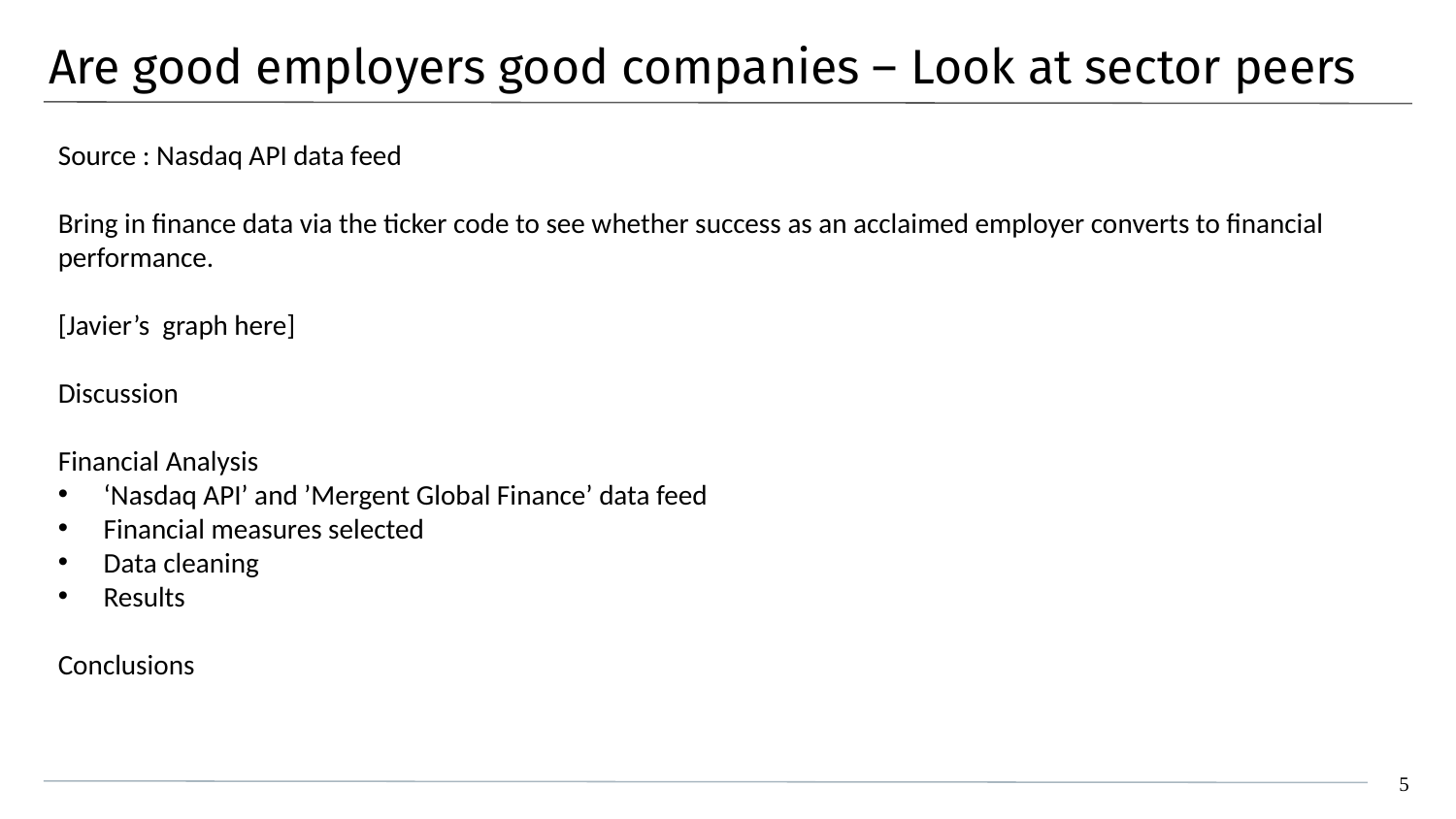

# Are good employers good companies – Look at sector peers
Source : Nasdaq API data feed

Bring in finance data via the ticker code to see whether success as an acclaimed employer converts to financial performance.

[Javier’s  graph here]

Discussion

Financial Analysis
‘Nasdaq API’ and ’Mergent Global Finance’ data feed
Financial measures selected
Data cleaning
Results

Conclusions

5